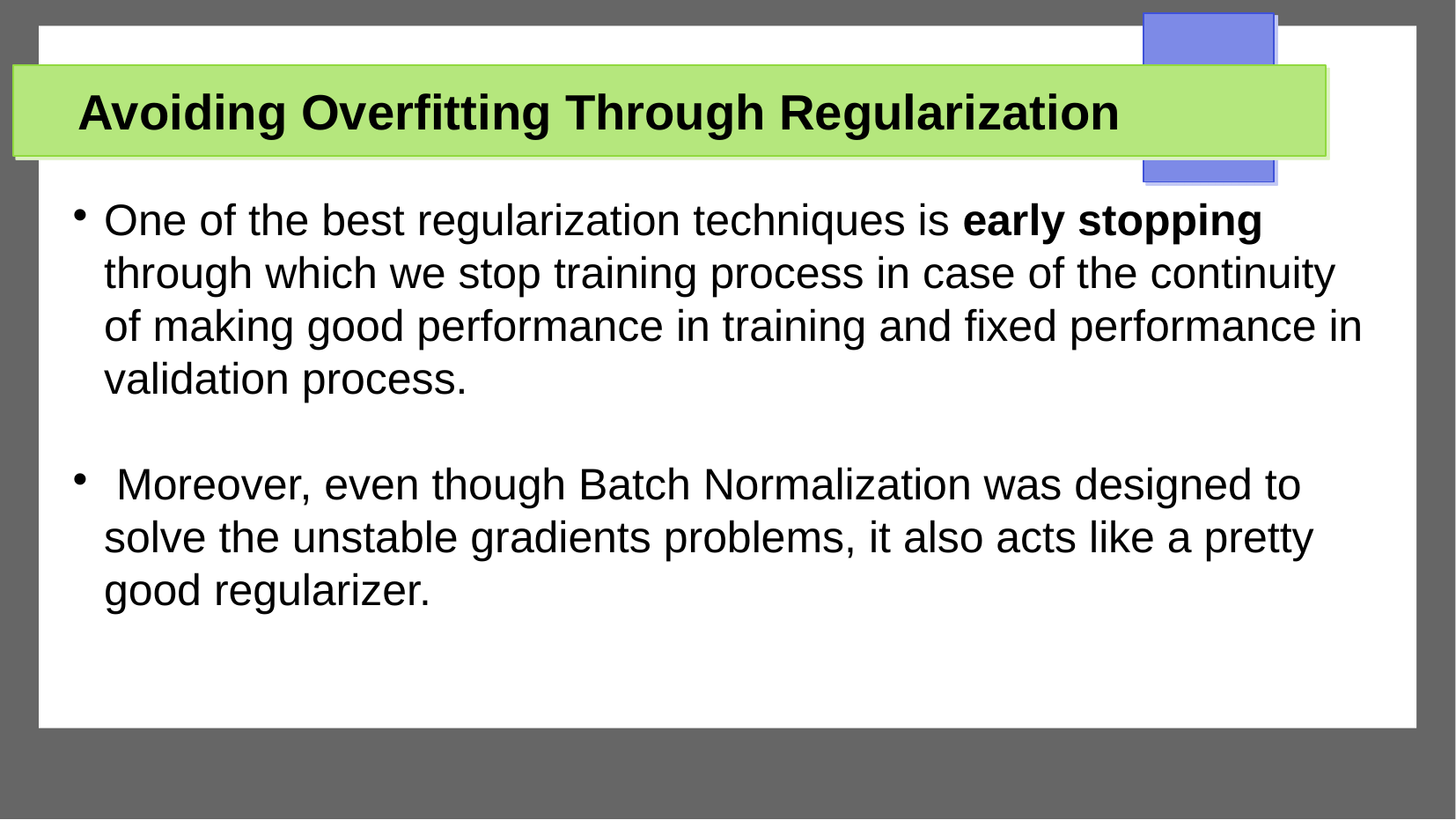

Avoiding Overfitting Through Regularization
One of the best regularization techniques is early stopping through which we stop training process in case of the continuity of making good performance in training and fixed performance in validation process.

 Moreover, even though Batch Normalization was designed to solve the unstable gradients problems, it also acts like a pretty good regularizer.